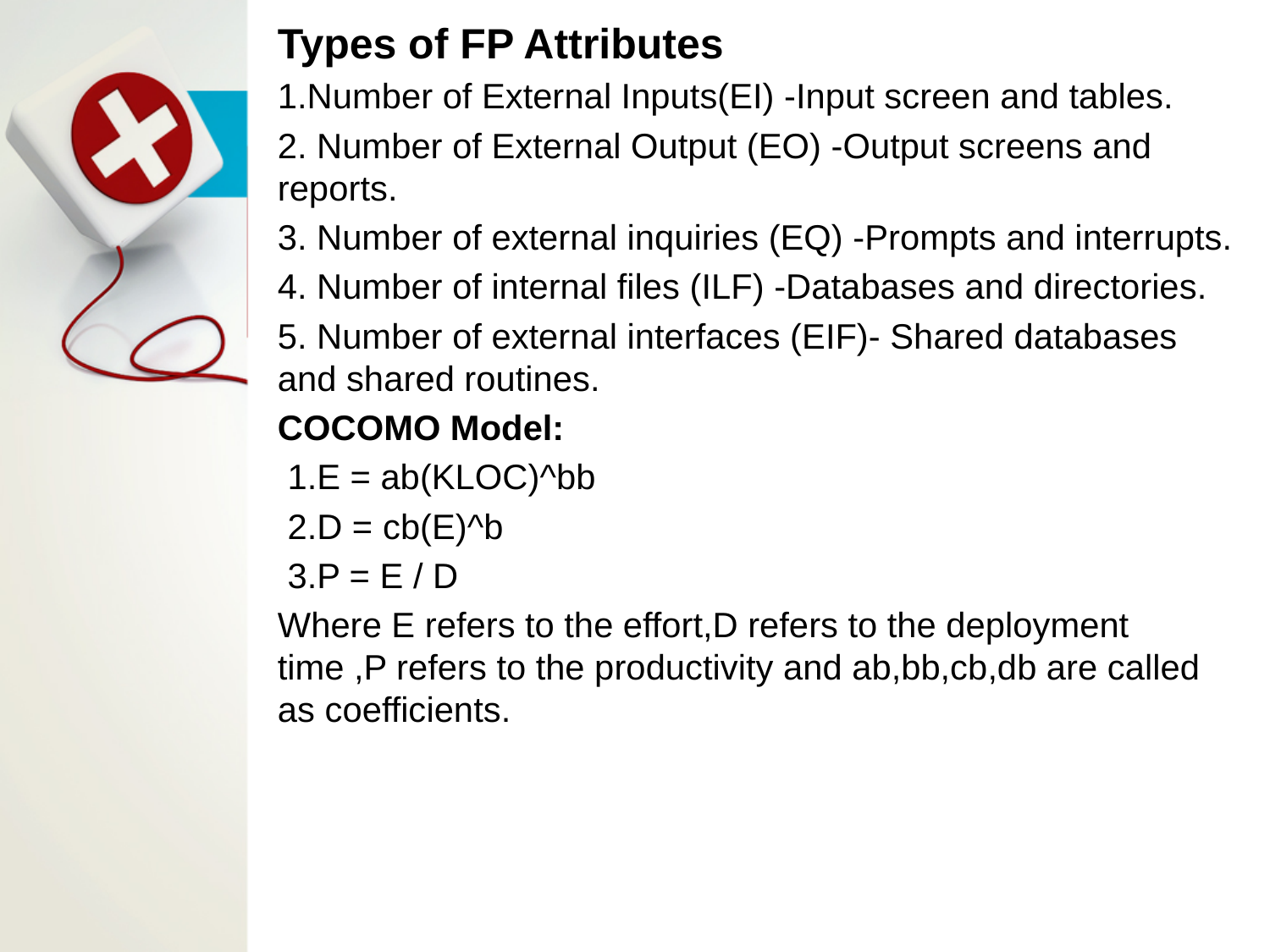

# Types of FP Attributes
1.Number of External Inputs(EI) -Input screen and tables.
2. Number of External Output (EO) -Output screens and reports.
3. Number of external inquiries (EQ) -Prompts and interrupts.
4. Number of internal files (ILF) -Databases and directories.
5. Number of external interfaces (EIF)- Shared databases and shared routines.
COCOMO Model:
 1.E = ab(KLOC)^bb
 2.D = cb(E)^b
 3.P = E / D
Where E refers to the effort,D refers to the deployment time ,P refers to the productivity and ab,bb,cb,db are called as coefficients.